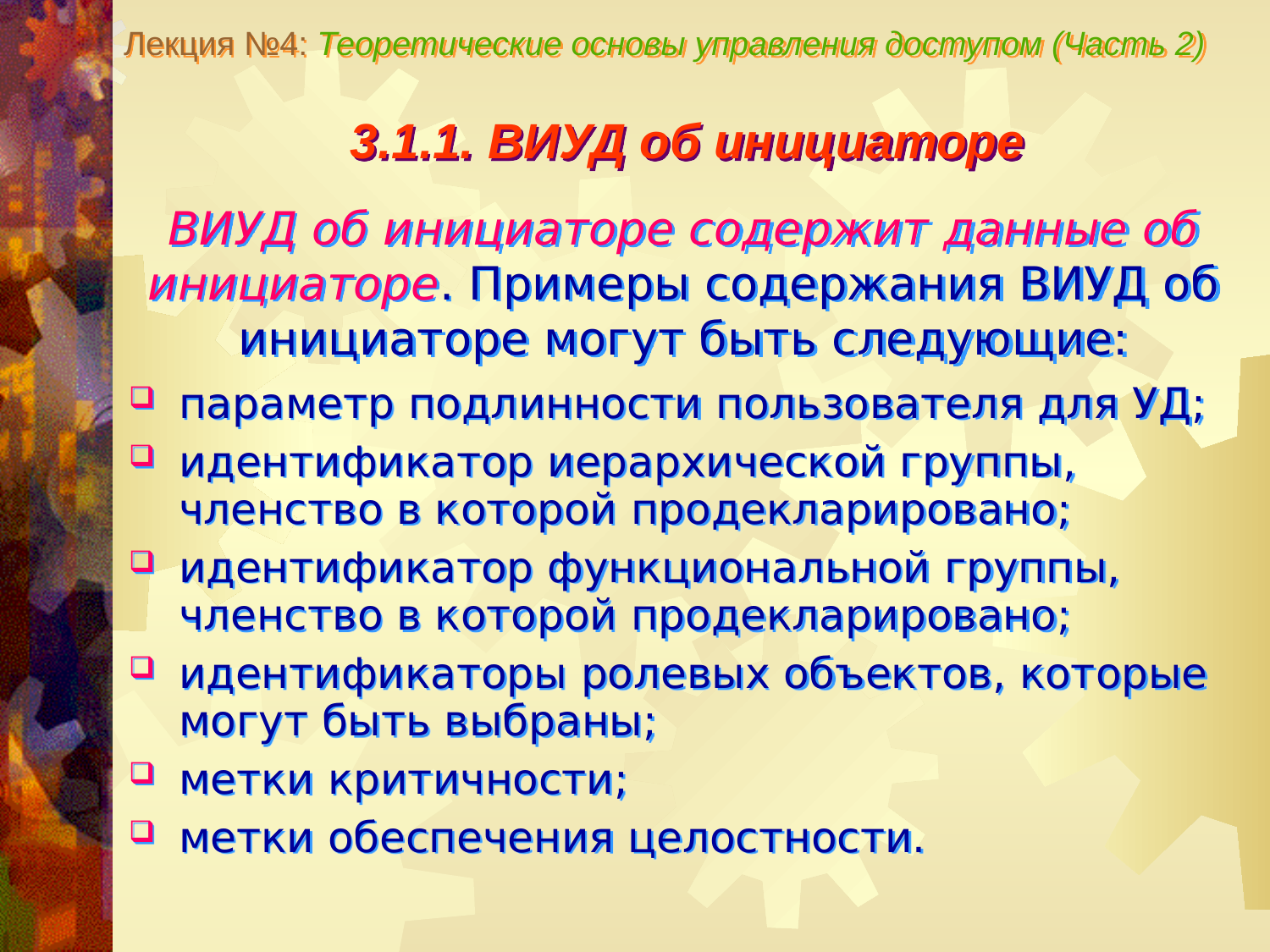

Лекция №4: Теоретические основы управления доступом (Часть 2)
3.1.1. ВИУД об инициаторе
ВИУД об инициаторе содержит данные об инициаторе. Примеры содержания ВИУД об инициаторе могут быть следующие:
параметр подлинности пользователя для УД;
идентификатор иерархической группы, членство в которой продекларировано;
идентификатор функциональной группы, членство в которой продекларировано;
идентификаторы ролевых объектов, которые могут быть выбраны;
метки критичности;
метки обеспечения целостности.